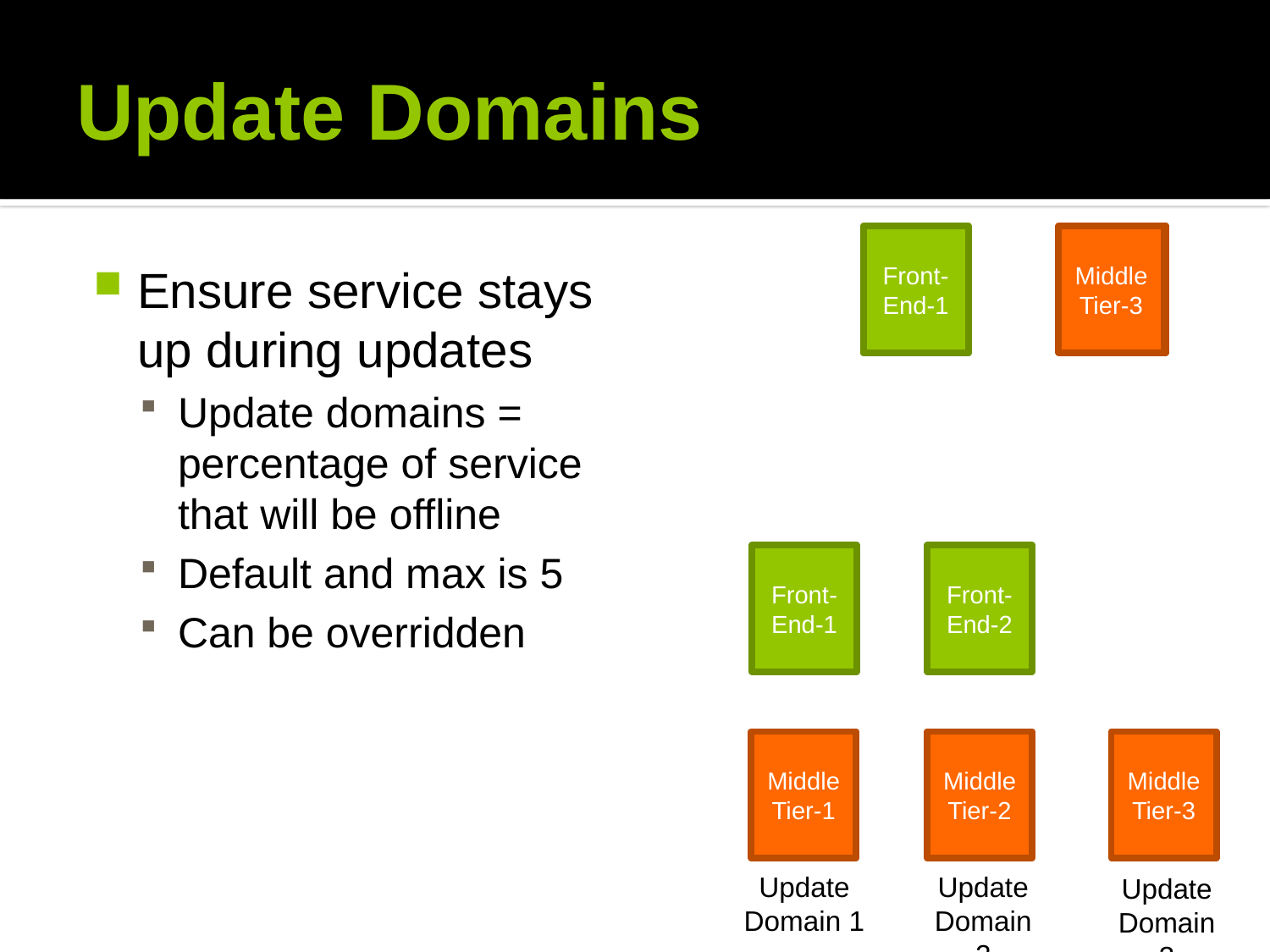

# Update Domains
Front-End-1
Middle Tier-3
Middle Tier-1
Middle Tier-2
Front-End-2
Ensure service stays up during updates
Update domains = percentage of service that will be offline
Default and max is 5
Can be overridden
Front-End-1
Front-End-2
Middle Tier-1
Middle Tier-2
Middle Tier-3
Update Domain 1
Update Domain 2
Update Domain 3